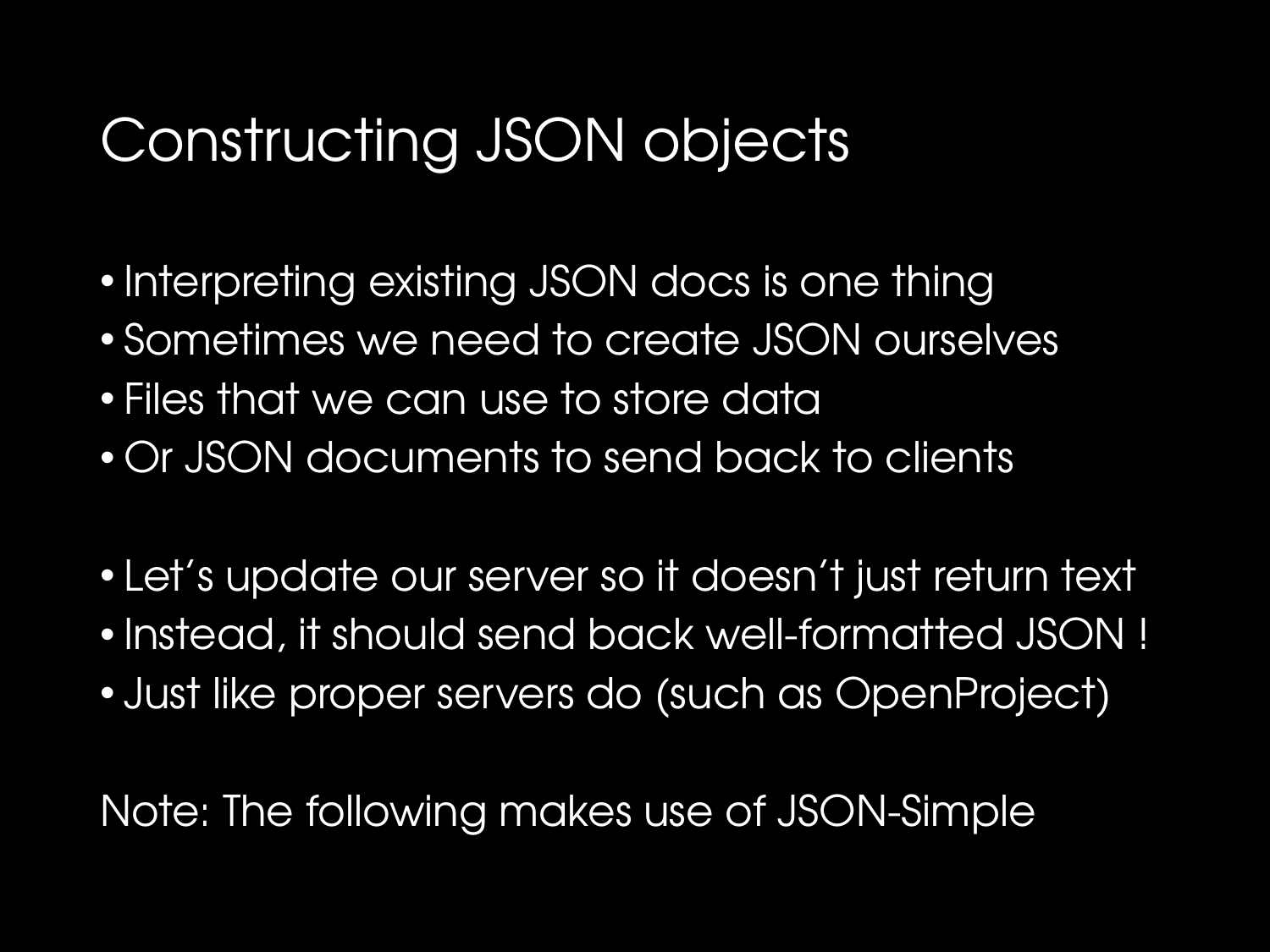

# Constructing JSON objects
Interpreting existing JSON docs is one thing
Sometimes we need to create JSON ourselves
Files that we can use to store data
Or JSON documents to send back to clients

Let’s update our server so it doesn’t just return text
Instead, it should send back well-formatted JSON !
Just like proper servers do (such as OpenProject)

Note: The following makes use of JSON-Simple